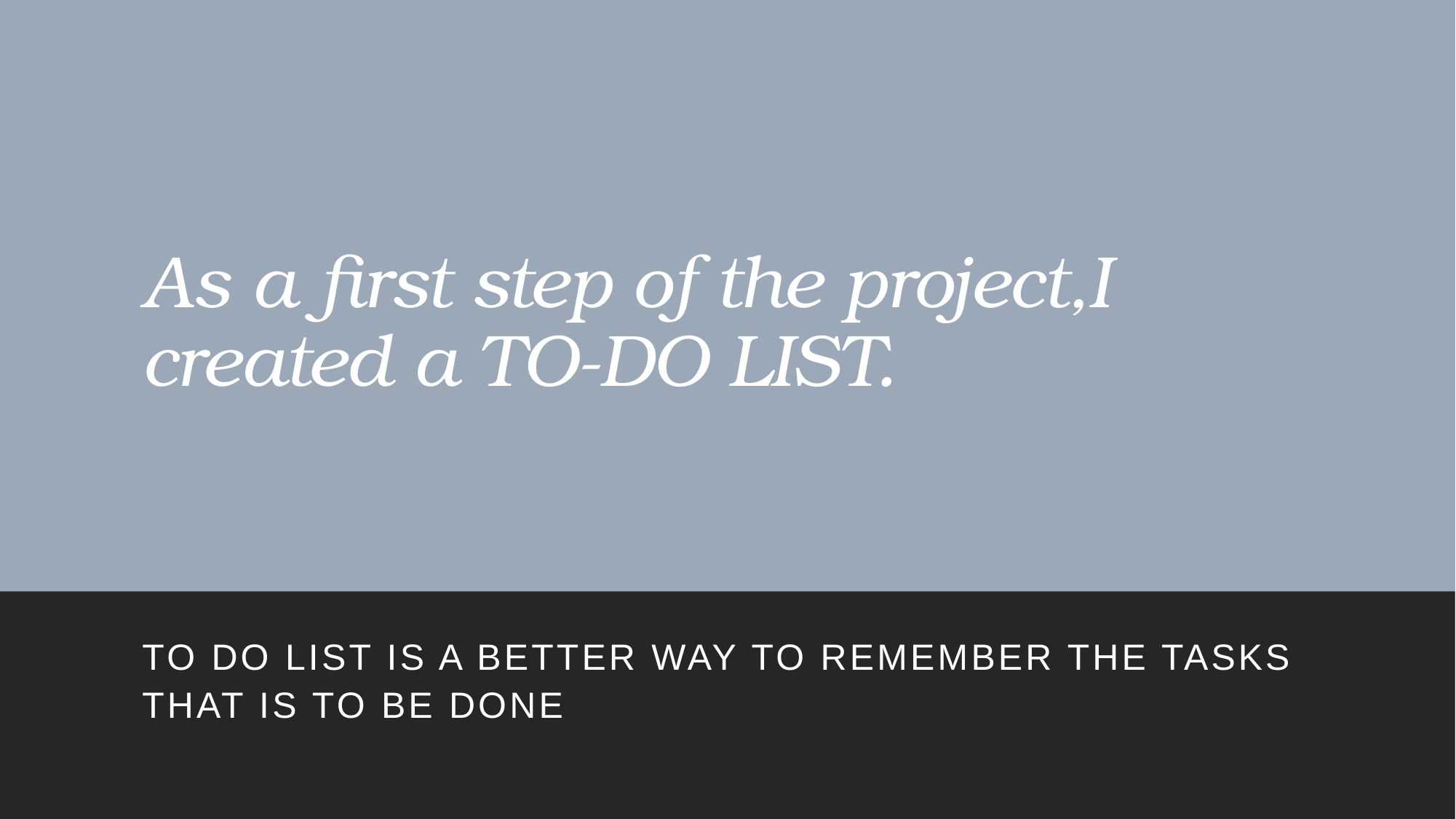

# As a first step of the project,I created a TO-DO LIST.

to do list is a better way to remember the tasks that is to be done